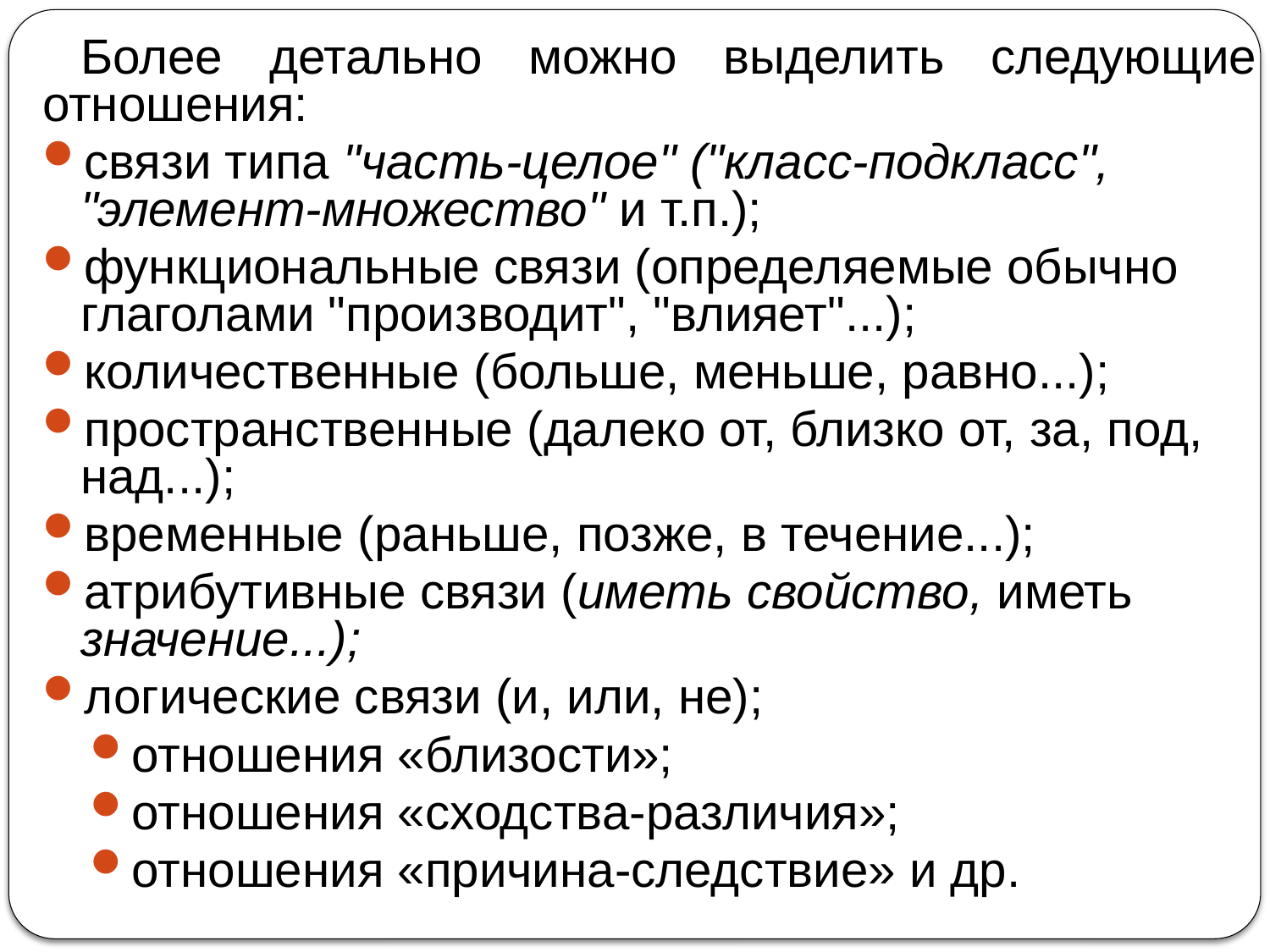

Более детально можно выделить следующие отношения:
связи типа "часть-целое" ("класс-подкласс", "элемент-множество" и т.п.);
функциональные связи (определяемые обычно глаголами "производит", "влияет"...);
количественные (больше, меньше, равно...);
пространственные (далеко от, близко от, за, под, над...);
временные (раньше, позже, в течение...);
атрибутивные связи (иметь свойство, иметь значение...);
логические связи (и, или, не);
отношения «близости»;
отношения «сходства-различия»;
отношения «причина-следствие» и др.